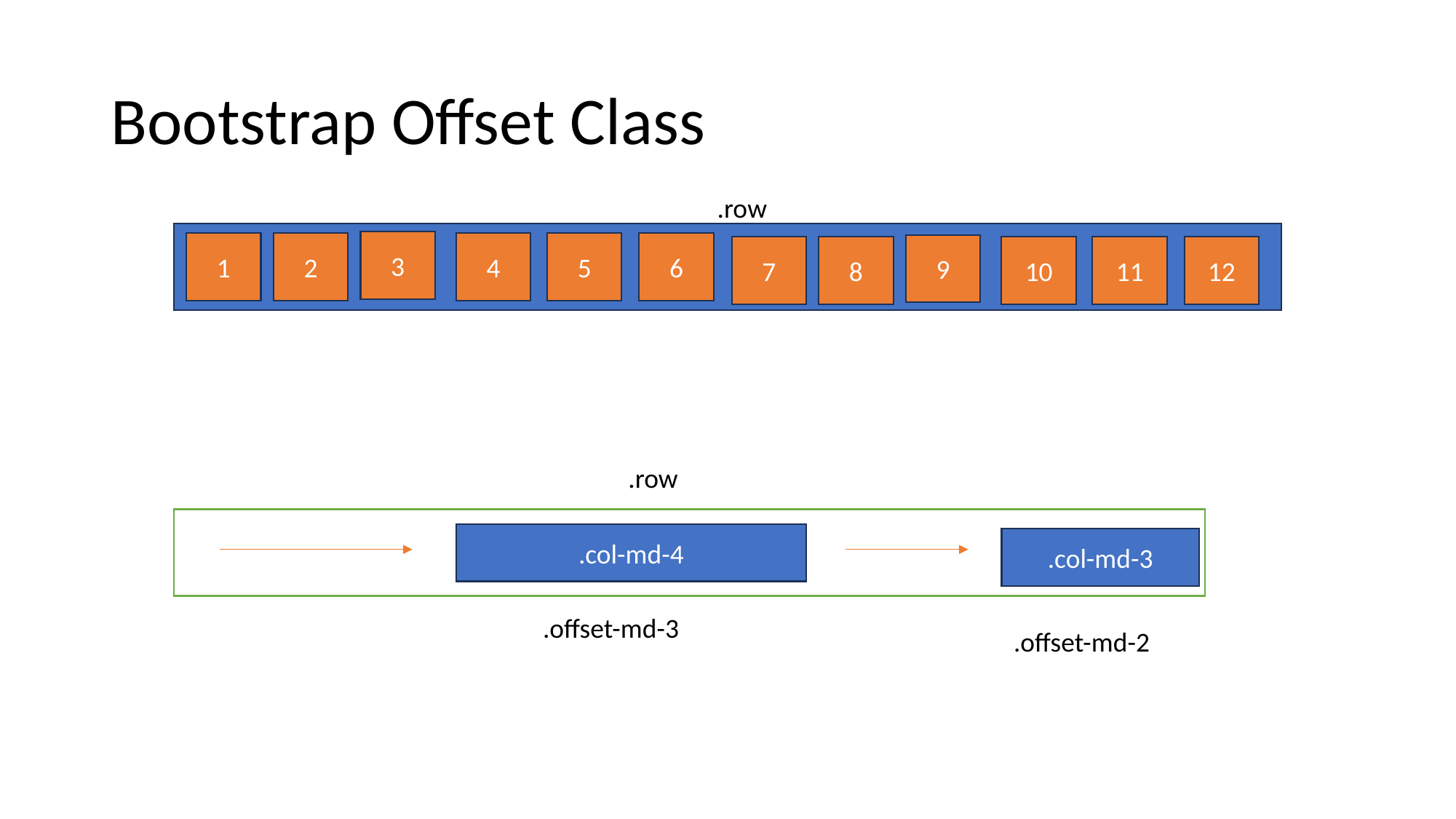

# Bootstrap Offset Class
.row

3
4
5
6
1
2
9
10
11
12
7
8
.row

.col-md-4
.col-md-3
.offset-md-3
.offset-md-2